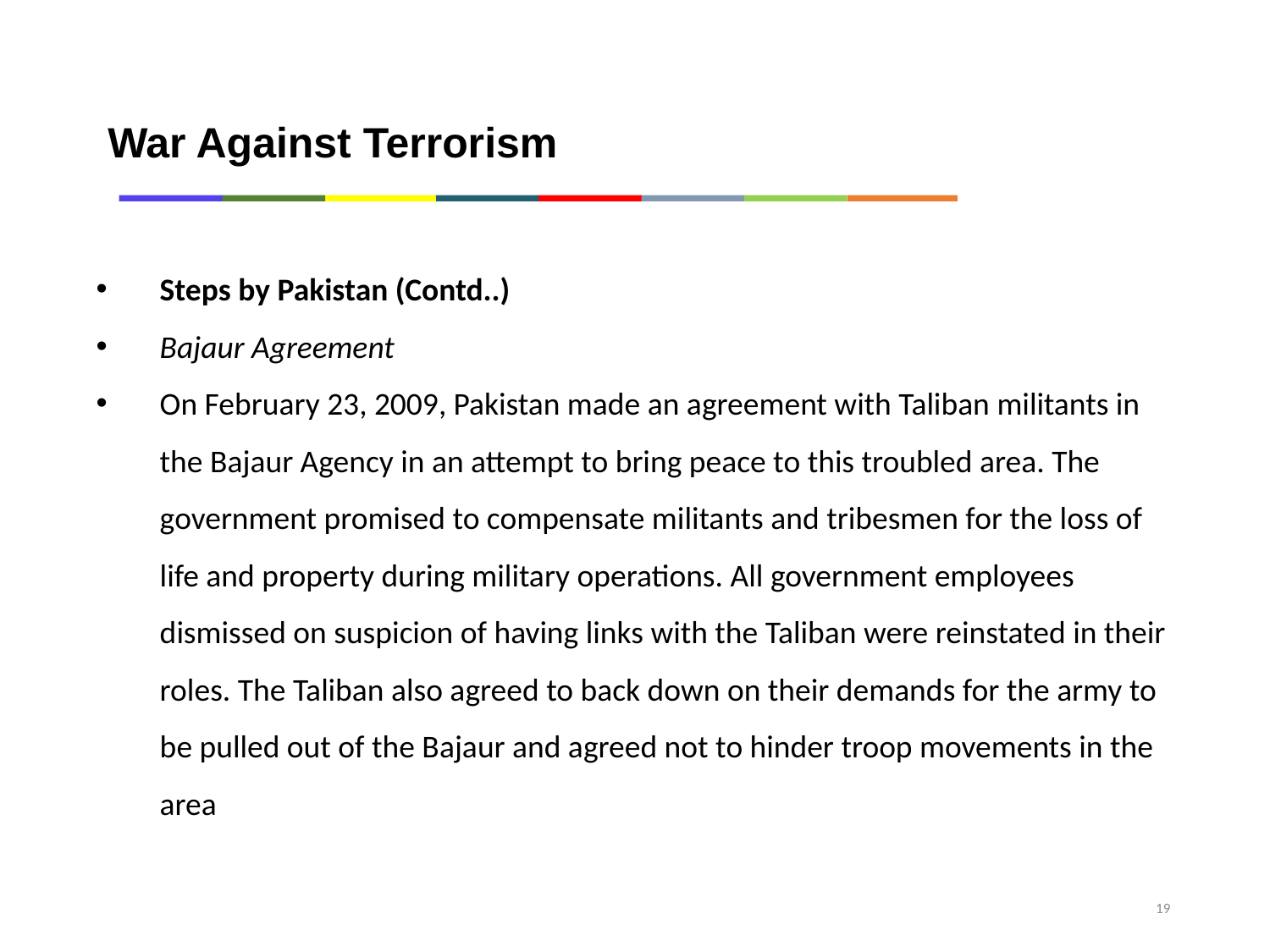

War Against Terrorism

Steps by Pakistan (Contd..)
Bajaur Agreement
On February 23, 2009, Pakistan made an agreement with Taliban militants in the Bajaur Agency in an attempt to bring peace to this troubled area. The government promised to compensate militants and tribesmen for the loss of life and property during military operations. All government employees dismissed on suspicion of having links with the Taliban were reinstated in their roles. The Taliban also agreed to back down on their demands for the army to be pulled out of the Bajaur and agreed not to hinder troop movements in the area

19